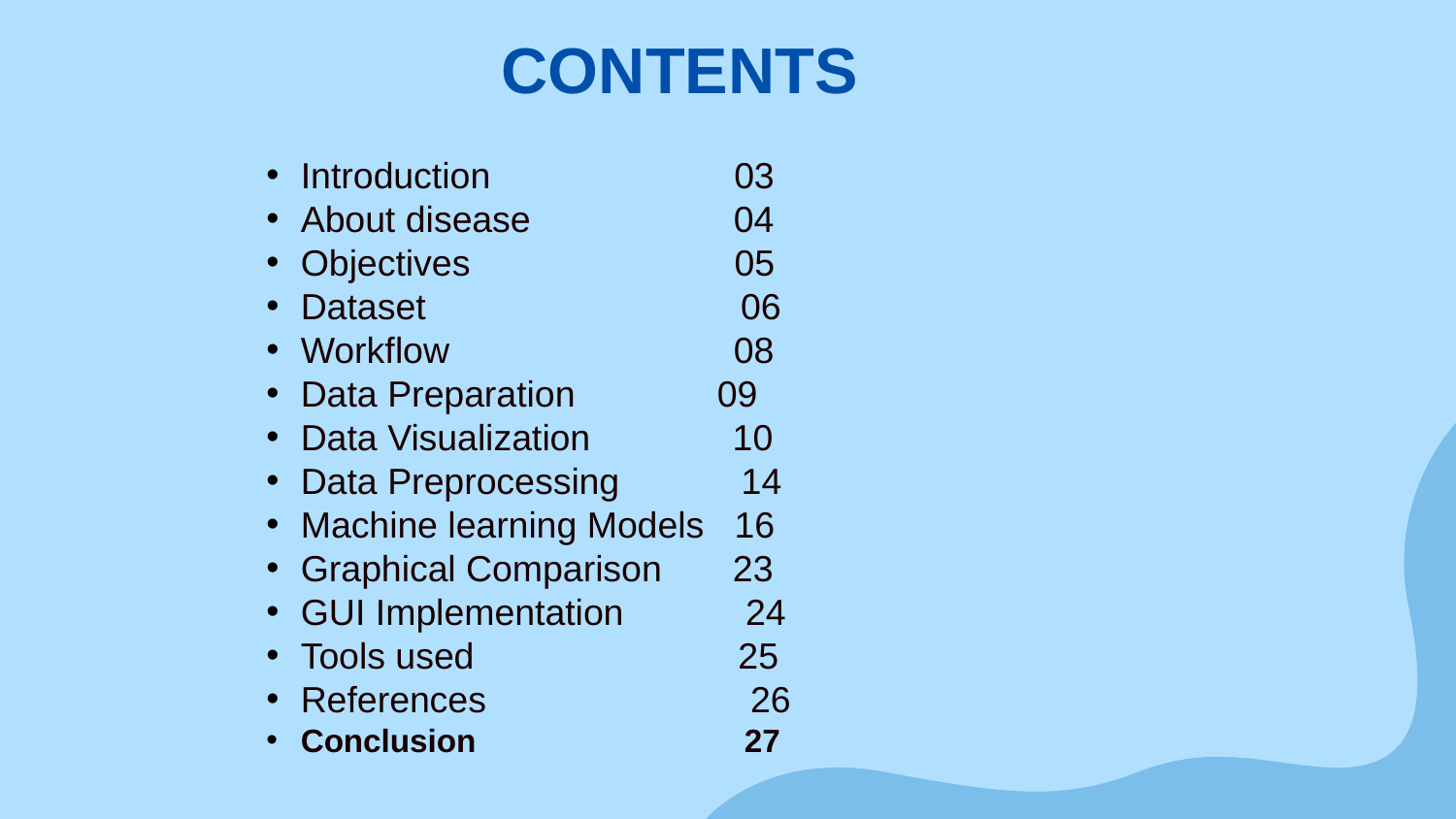

# CONTENTS
Introduction                        03
About disease                    04
Objectives                          05
Dataset                               06
Workflow                            08
Data Preparation              09
Data Visualization              10
Data Preprocessing            14
Machine learning Models   16
Graphical Comparison       23
GUI Implementation            24
Tools used                          25
References                          26
Conclusion                              27